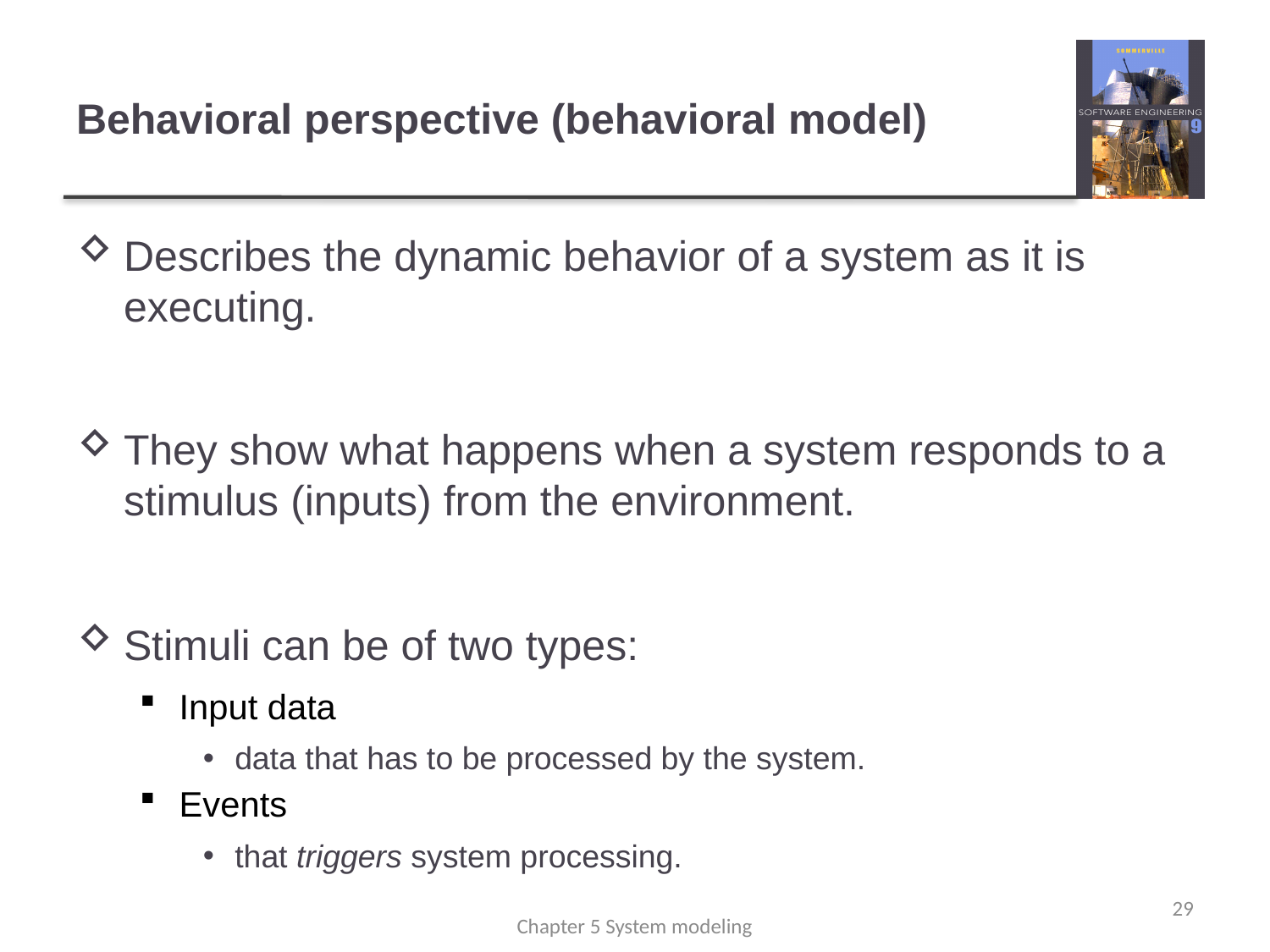

# Behavioral perspective (behavioral model)
Describes the dynamic behavior of a system as it is executing.

They show what happens when a system responds to a stimulus (inputs) from the environment.

Stimuli can be of two types:
Input data
data that has to be processed by the system.
Events
that triggers system processing.
29
Chapter 5 System modeling